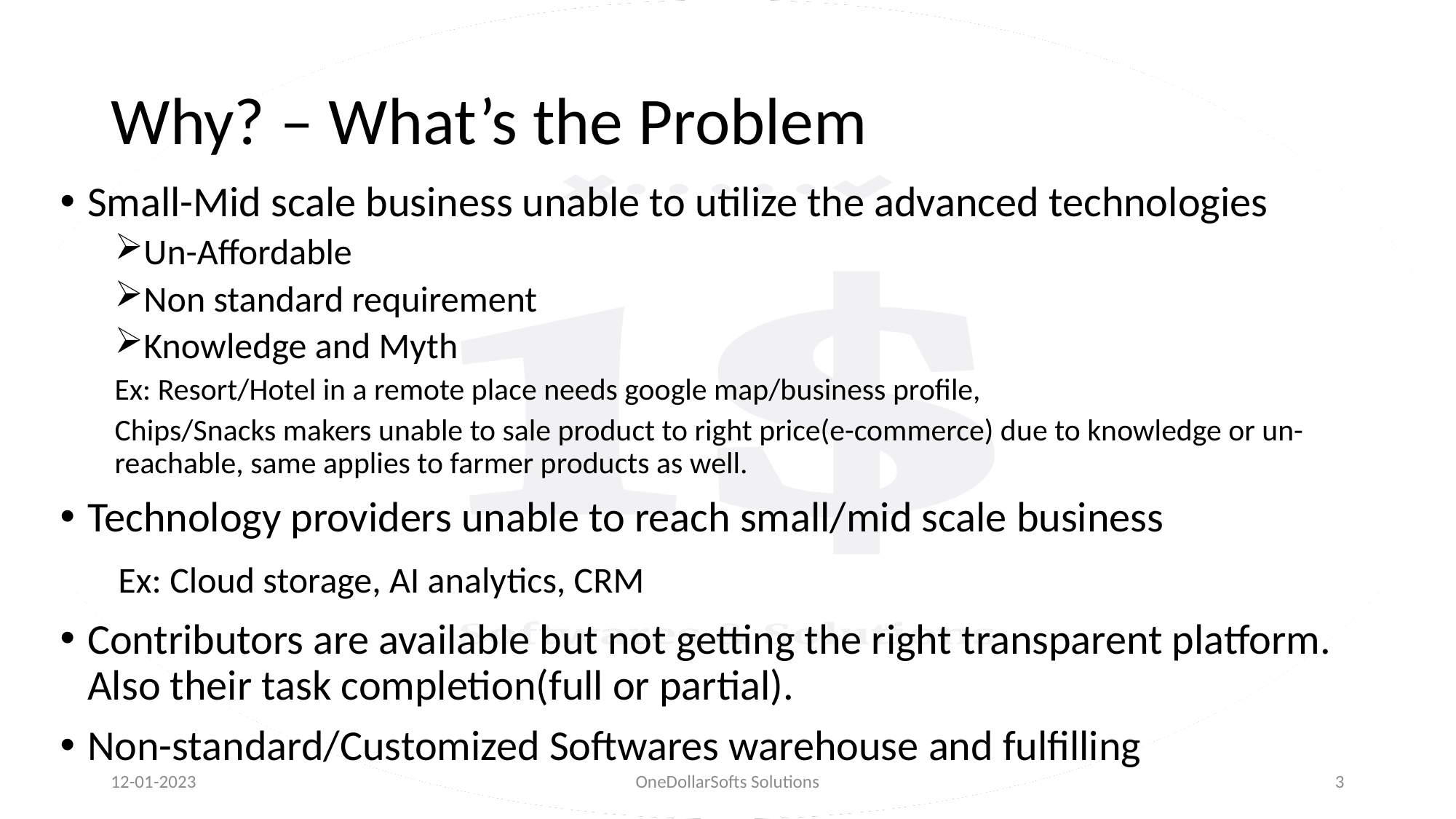

# Why? – What’s the Problem
Small-Mid scale business unable to utilize the advanced technologies
Un-Affordable
Non standard requirement
Knowledge and Myth
Ex: Resort/Hotel in a remote place needs google map/business profile,
Chips/Snacks makers unable to sale product to right price(e-commerce) due to knowledge or un-reachable, same applies to farmer products as well.
Technology providers unable to reach small/mid scale business
      Ex: Cloud storage, AI analytics, CRM
Contributors are available but not getting the right transparent platform. Also their task completion(full or partial).
Non-standard/Customized Softwares warehouse and fulfilling
12-01-2023
OneDollarSofts Solutions
3